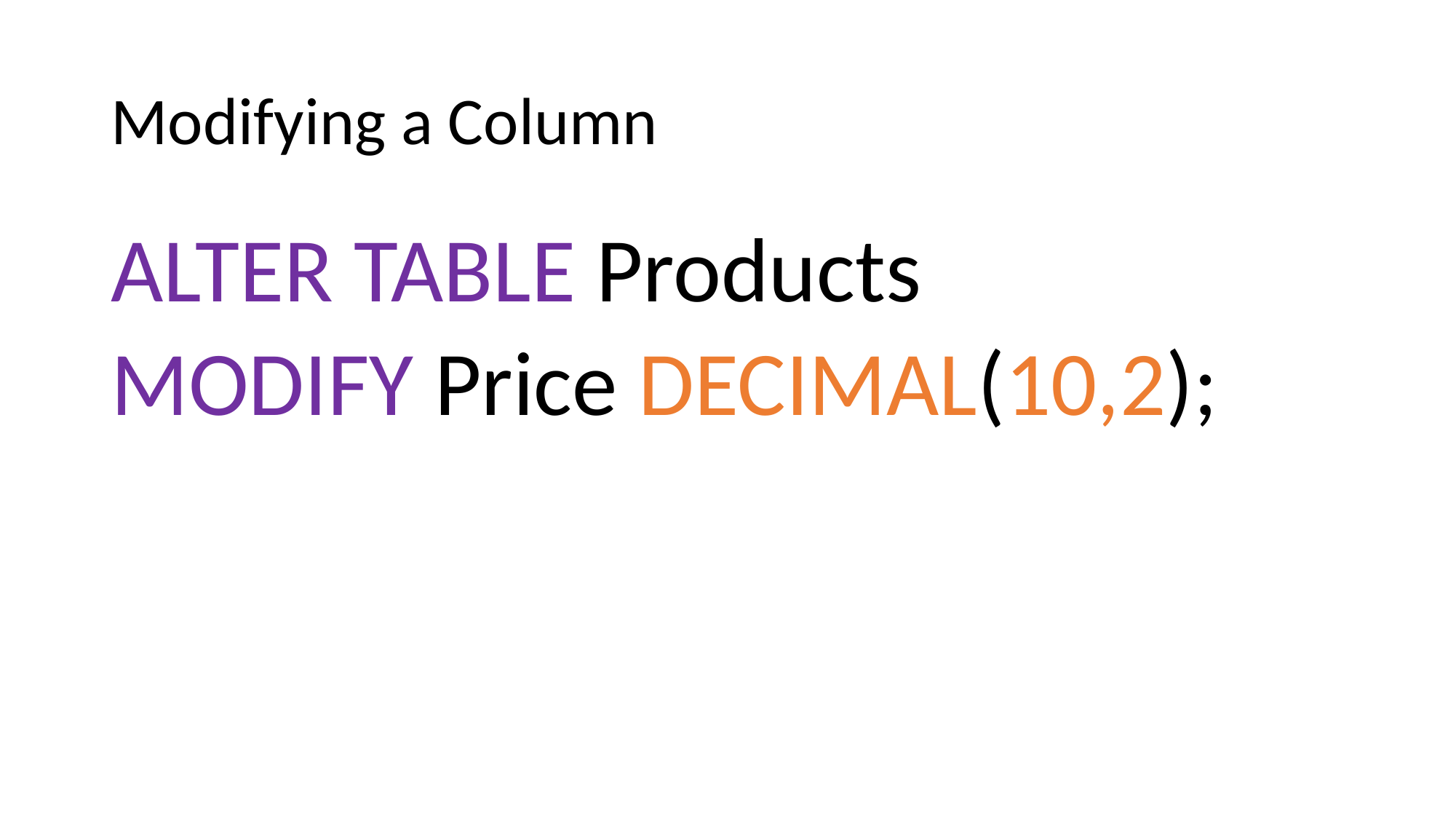

# Modifying a Column
ALTER TABLE Products
MODIFY Price DECIMAL(10,2);